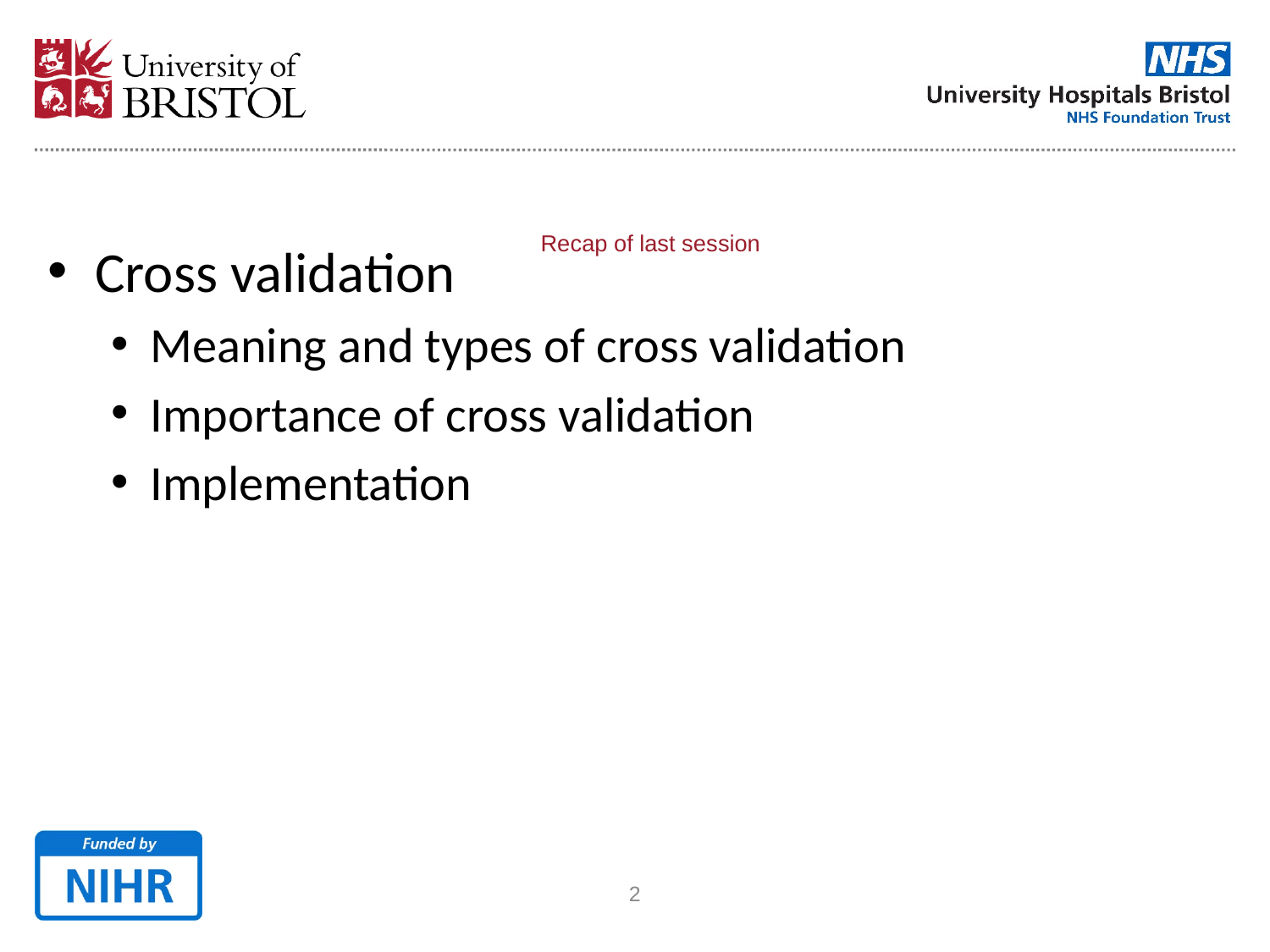

Recap of last session
Cross validation
Meaning and types of cross validation
Importance of cross validation
Implementation
2